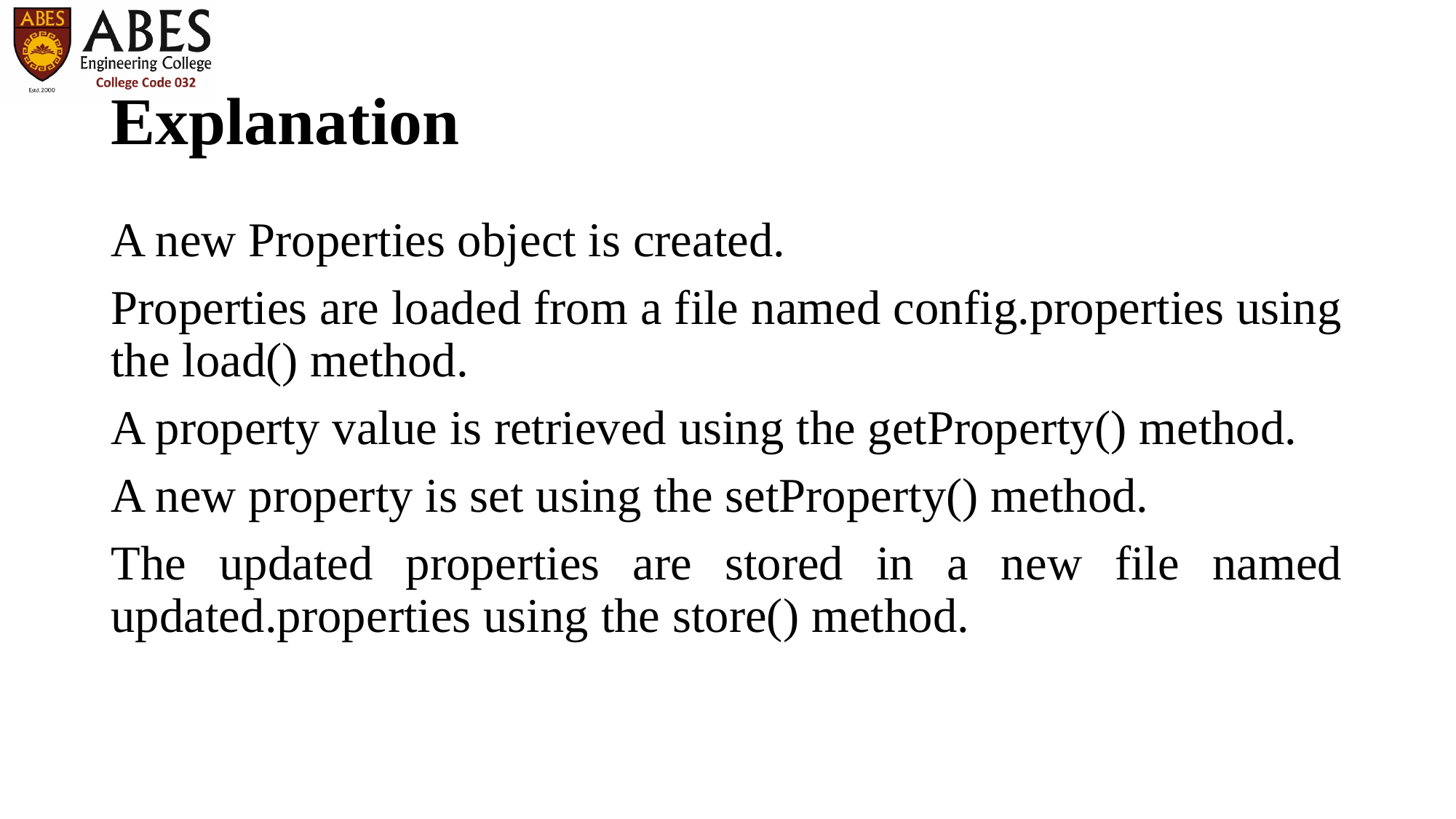

# Explanation
A new Properties object is created.
Properties are loaded from a file named config.properties using the load() method.
A property value is retrieved using the getProperty() method.
A new property is set using the setProperty() method.
The updated properties are stored in a new file named updated.properties using the store() method.